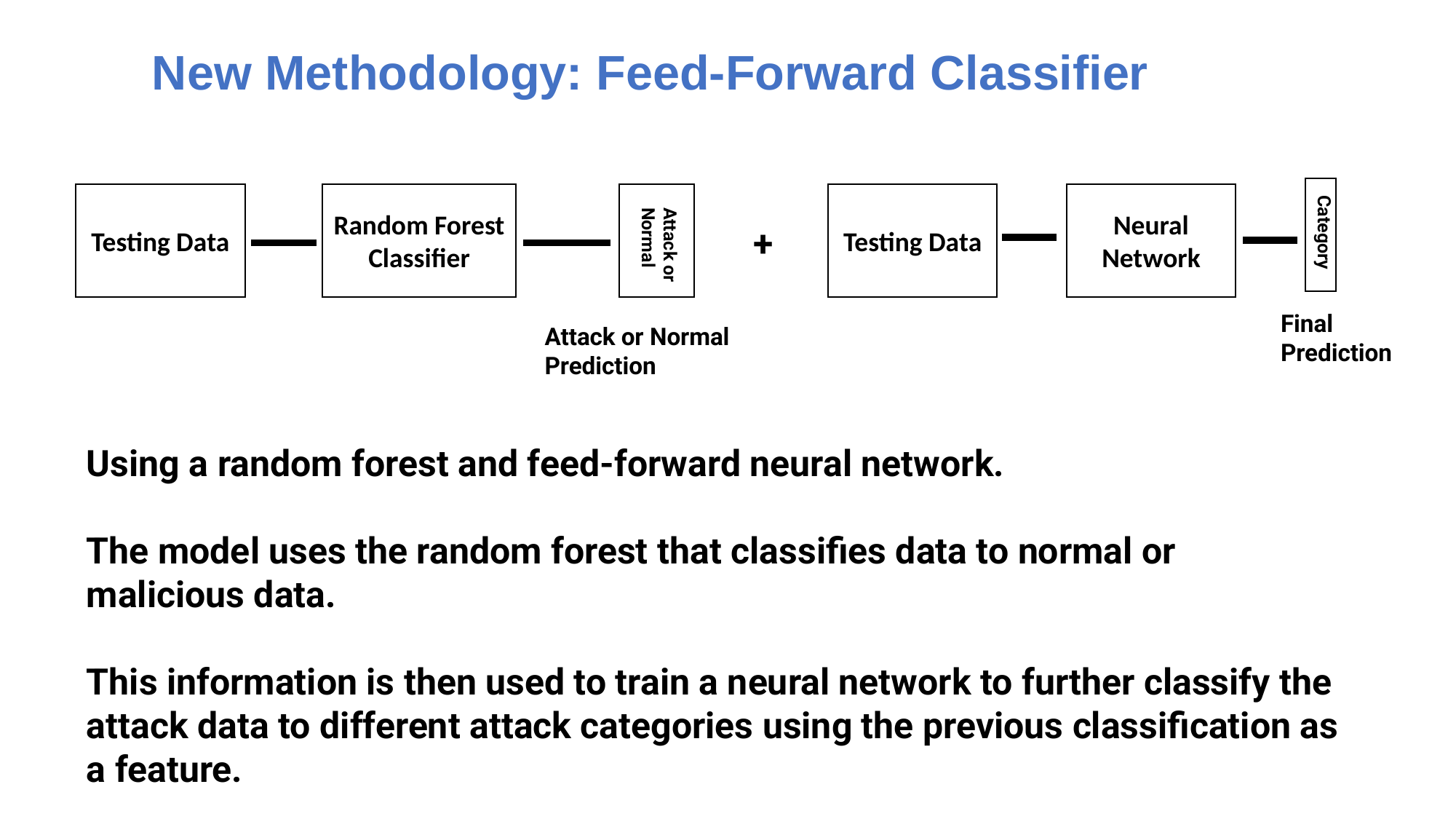

New Methodology: Feed-Forward Classifier

Testing Data
Random Forest Classifier

Testing Data
Neural Network
+
Category
Attack or Normal
Final Prediction
Attack or Normal
Prediction
Using a random forest and feed-forward neural network.

The model uses the random forest that classifies data to normal or malicious data.

This information is then used to train a neural network to further classify the attack data to different attack categories using the previous classification as a feature.